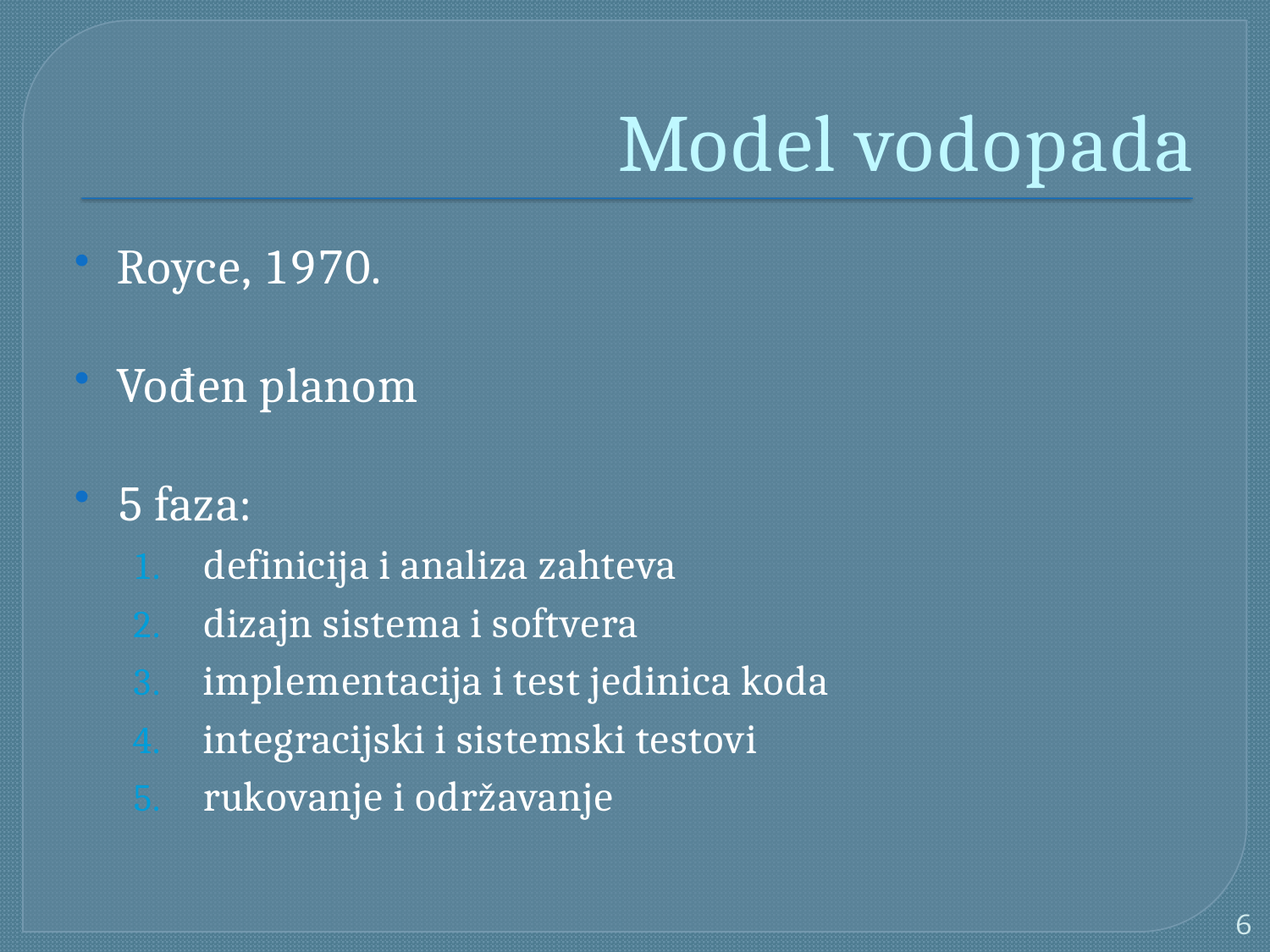

# Model vodopada
Royce, 1970.

Vođen planom

5 faza:
definicija i analiza zahteva
dizajn sistema i softvera
implementacija i test jedinica koda
integracijski i sistemski testovi
rukovanje i održavanje

6